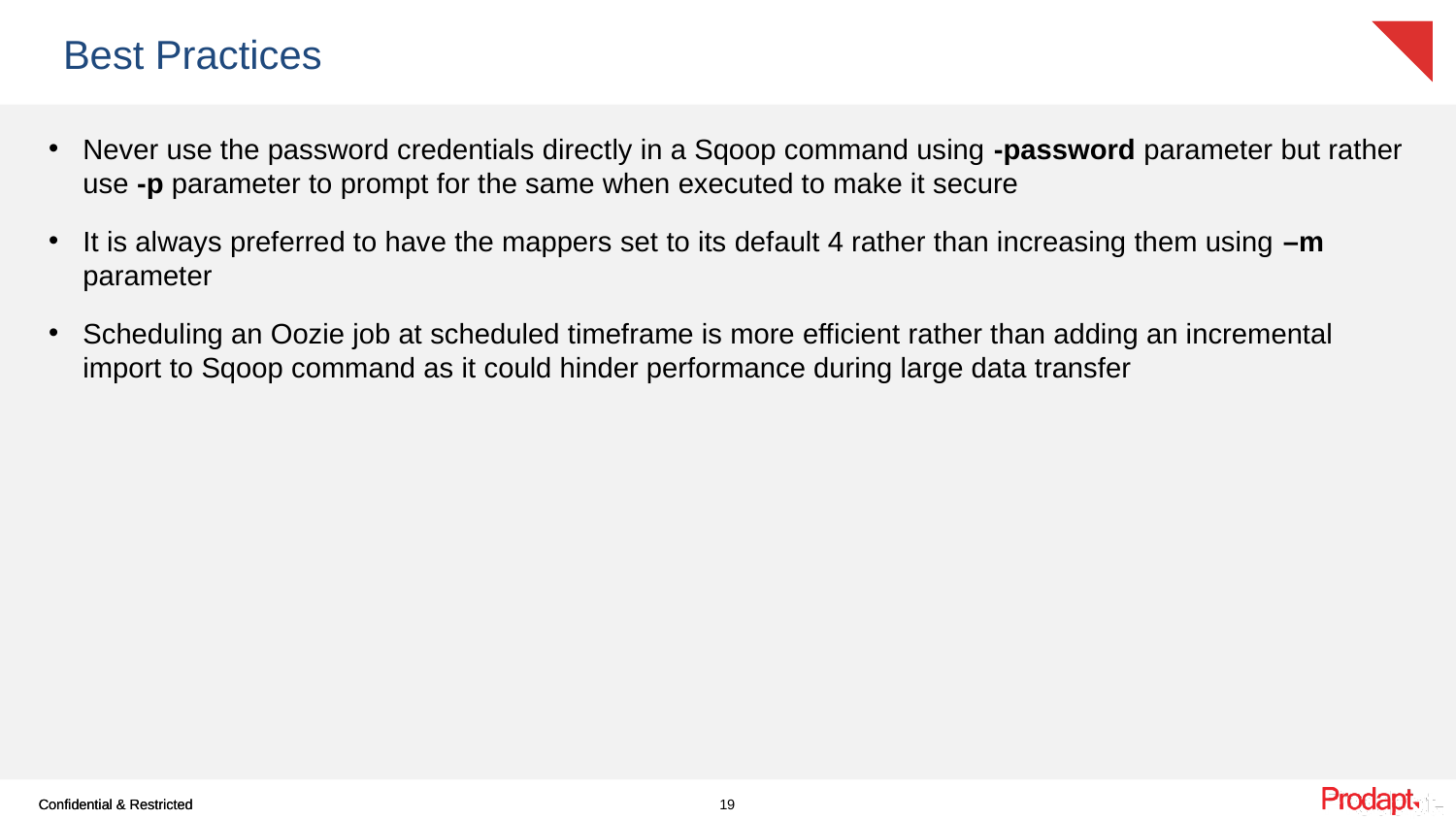

# Best Practices
Never use the password credentials directly in a Sqoop command using -password parameter but rather use -p parameter to prompt for the same when executed to make it secure
It is always preferred to have the mappers set to its default 4 rather than increasing them using –m parameter
Scheduling an Oozie job at scheduled timeframe is more efficient rather than adding an incremental import to Sqoop command as it could hinder performance during large data transfer
19